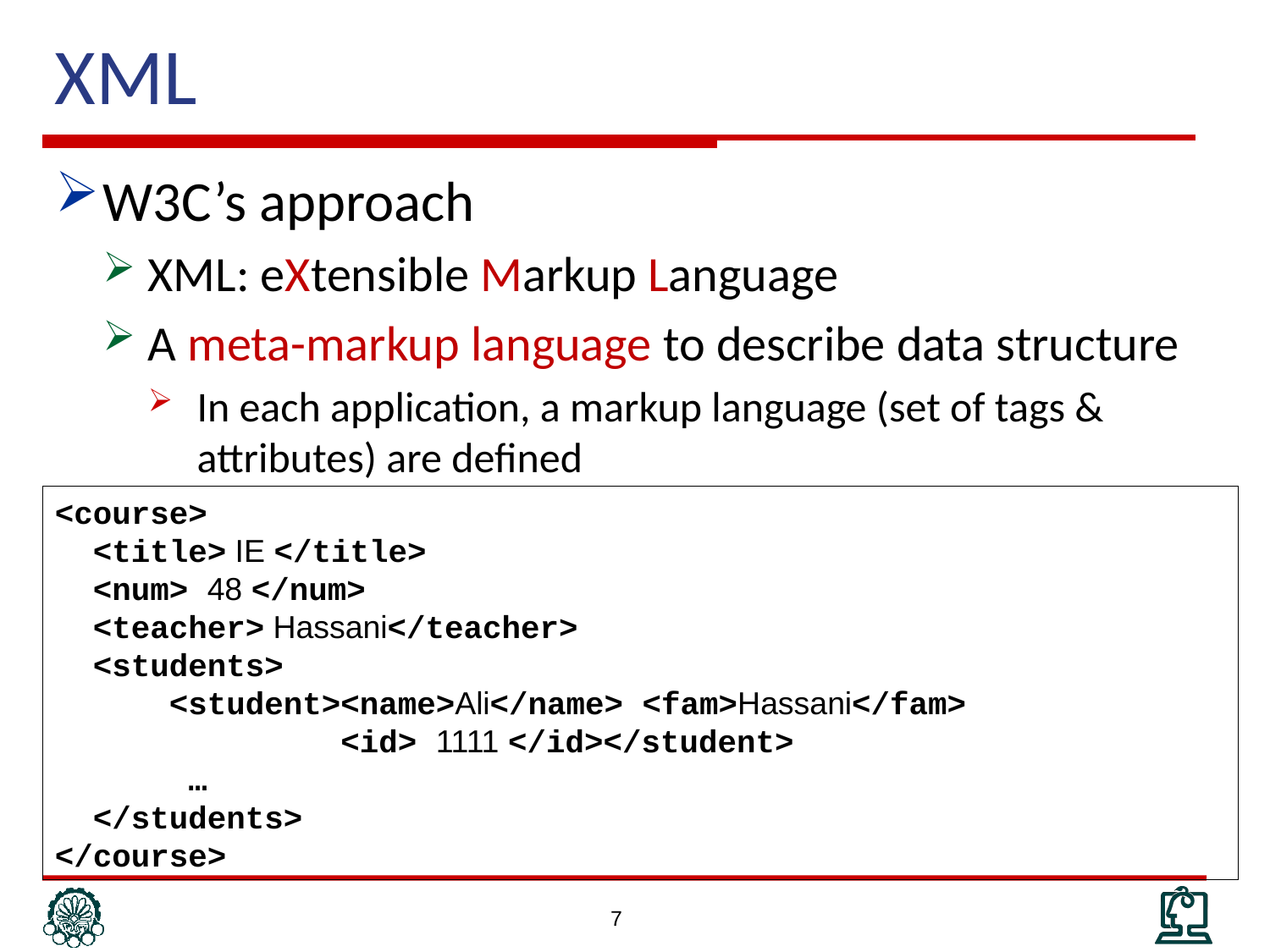

XML
W3C’s approach
XML: eXtensible Markup Language
A meta-markup language to describe data structure
In each application, a markup language (set of tags & attributes) are defined

<course>
  <title> IE </title>
  <num> 48 </num>
  <teacher> Hassani</teacher>
  <students>
      <student><name>Ali</name> <fam>Hassani</fam>
               <id> 1111 </id></student>
       …
  </students>
</course>
7